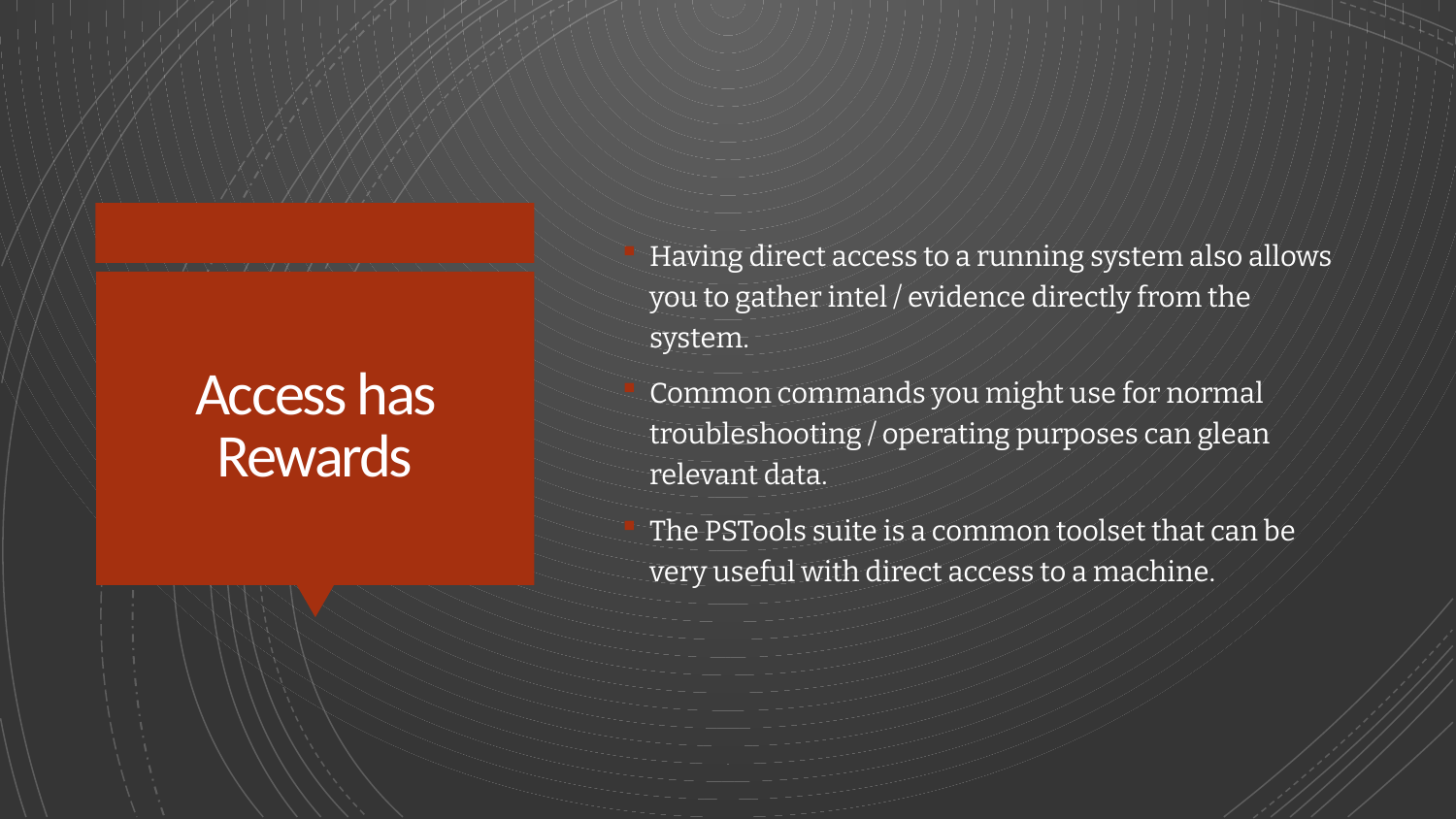

Having direct access to a running system also allows you to gather intel / evidence directly from the system.
Common commands you might use for normal troubleshooting / operating purposes can glean relevant data.
The PSTools suite is a common toolset that can be very useful with direct access to a machine.
# Access has Rewards